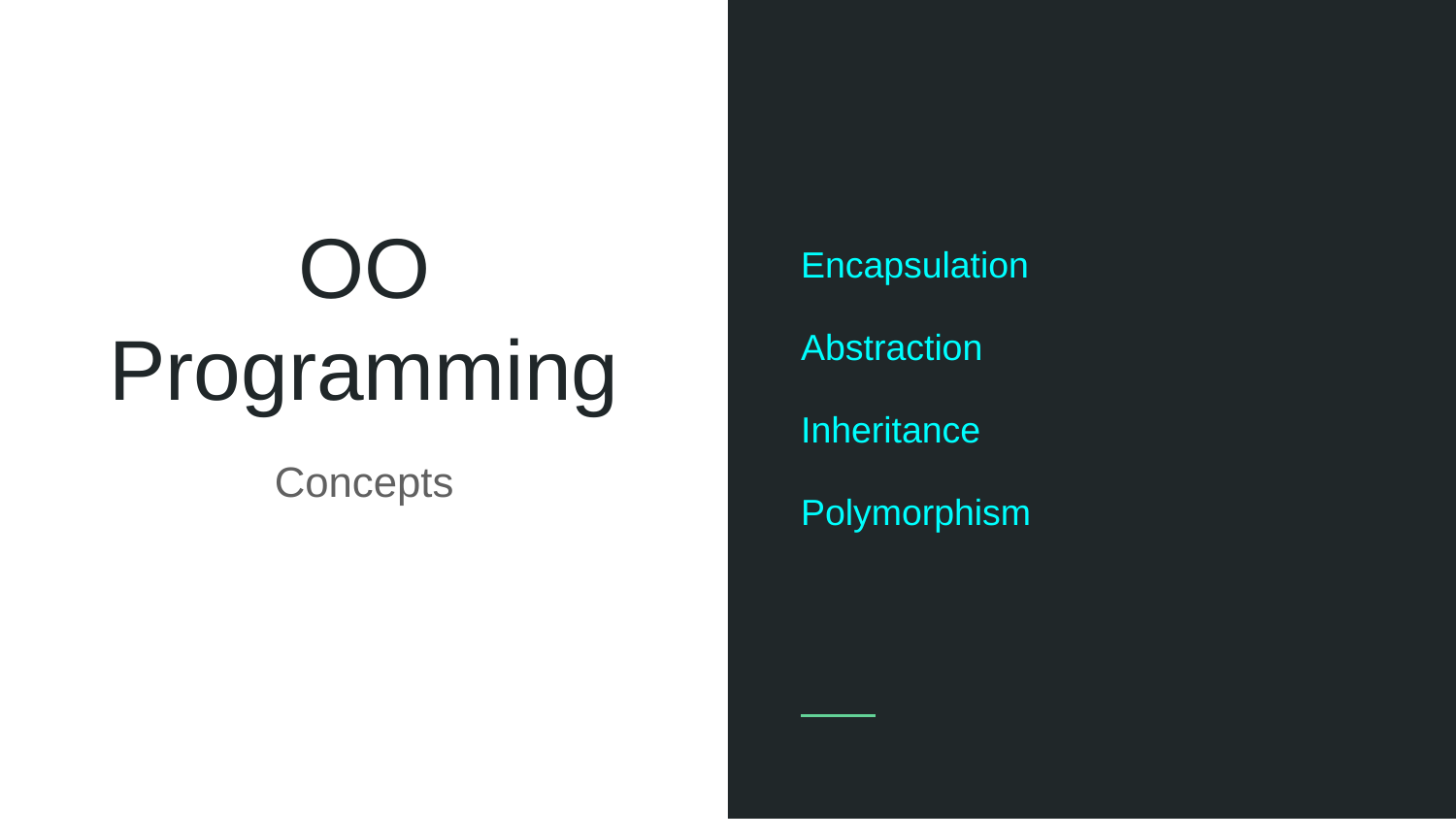

Encapsulation
Abstraction
Inheritance
Polymorphism

# OO Programming
Concepts